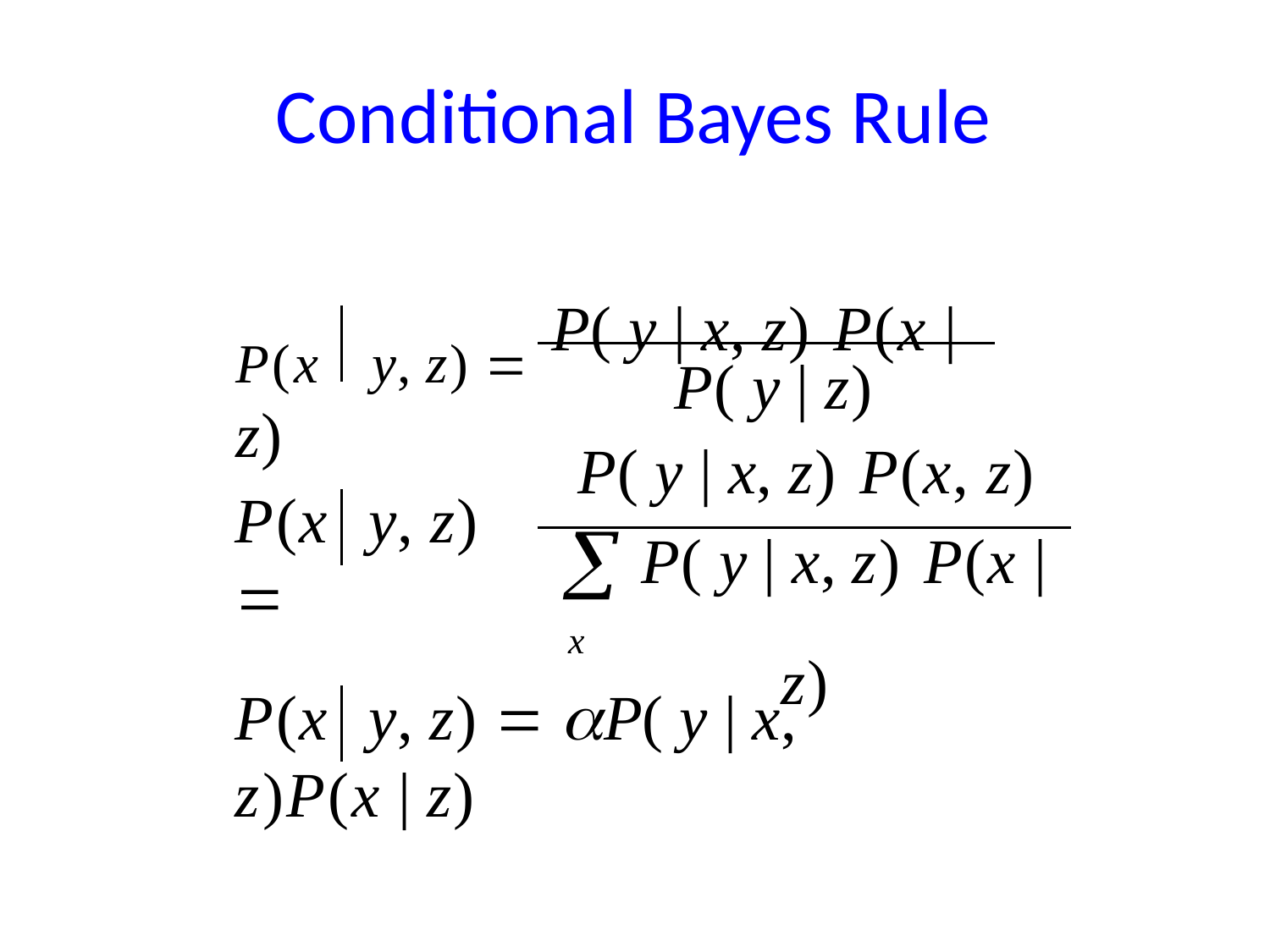

# Conditional Bayes Rule
P(x	y, z) = P( y | x, z) P(x | z)

P( y | z)
P( y | x, z) P(x, z)
∑ P( y | x, z) P(x | z)

P(x	y, z) =

x
P(x	y, z) = αP( y | x, z)P(x | z)